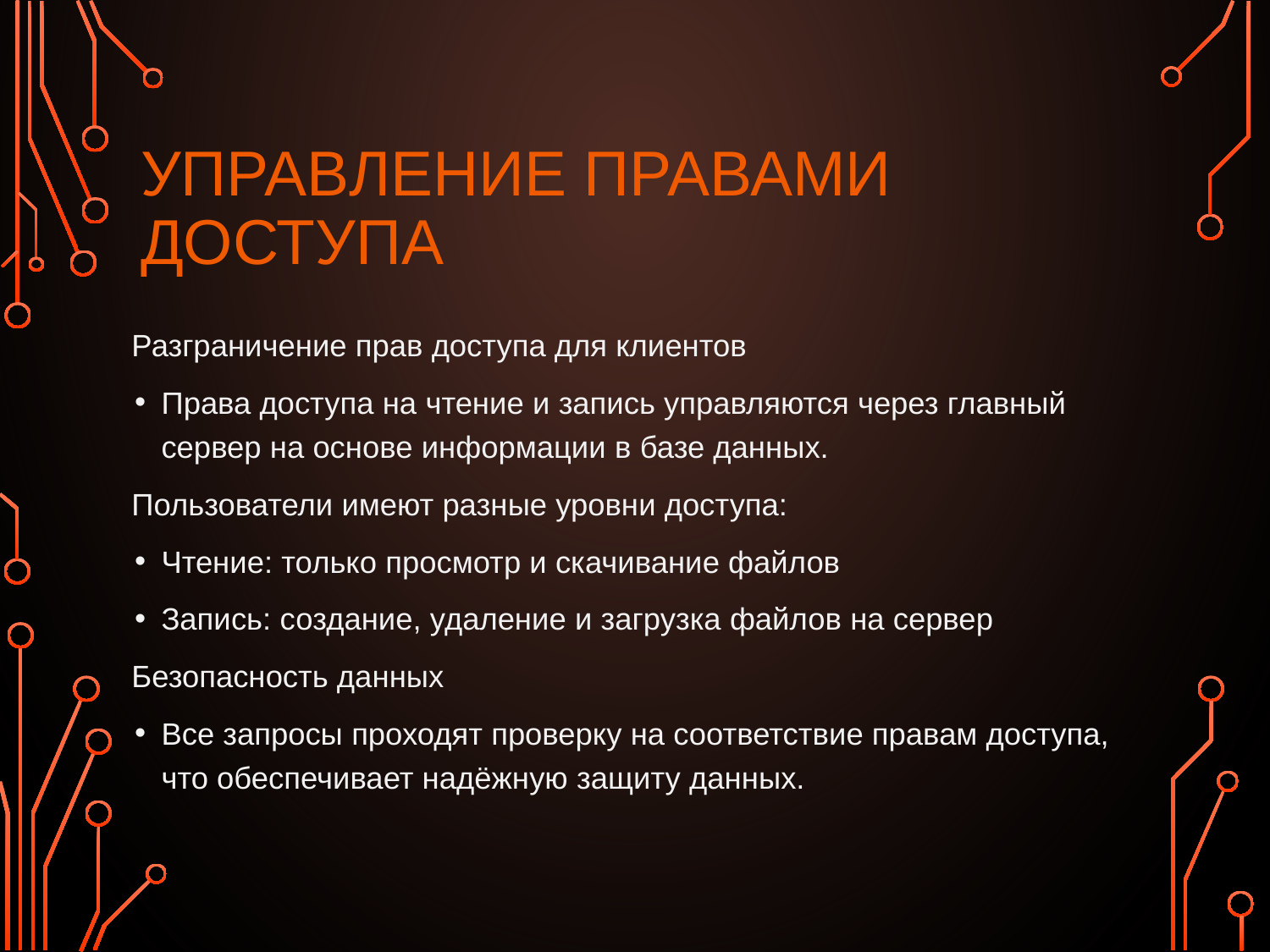

# УПРАВЛЕНИЕ ПРАВАМИ ДОСТУПА
Разграничение прав доступа для клиентов
Права доступа на чтение и запись управляются через главный сервер на основе информации в базе данных.
Пользователи имеют разные уровни доступа:
Чтение: только просмотр и скачивание файлов
Запись: создание, удаление и загрузка файлов на сервер
Безопасность данных
Все запросы проходят проверку на соответствие правам доступа, что обеспечивает надёжную защиту данных.